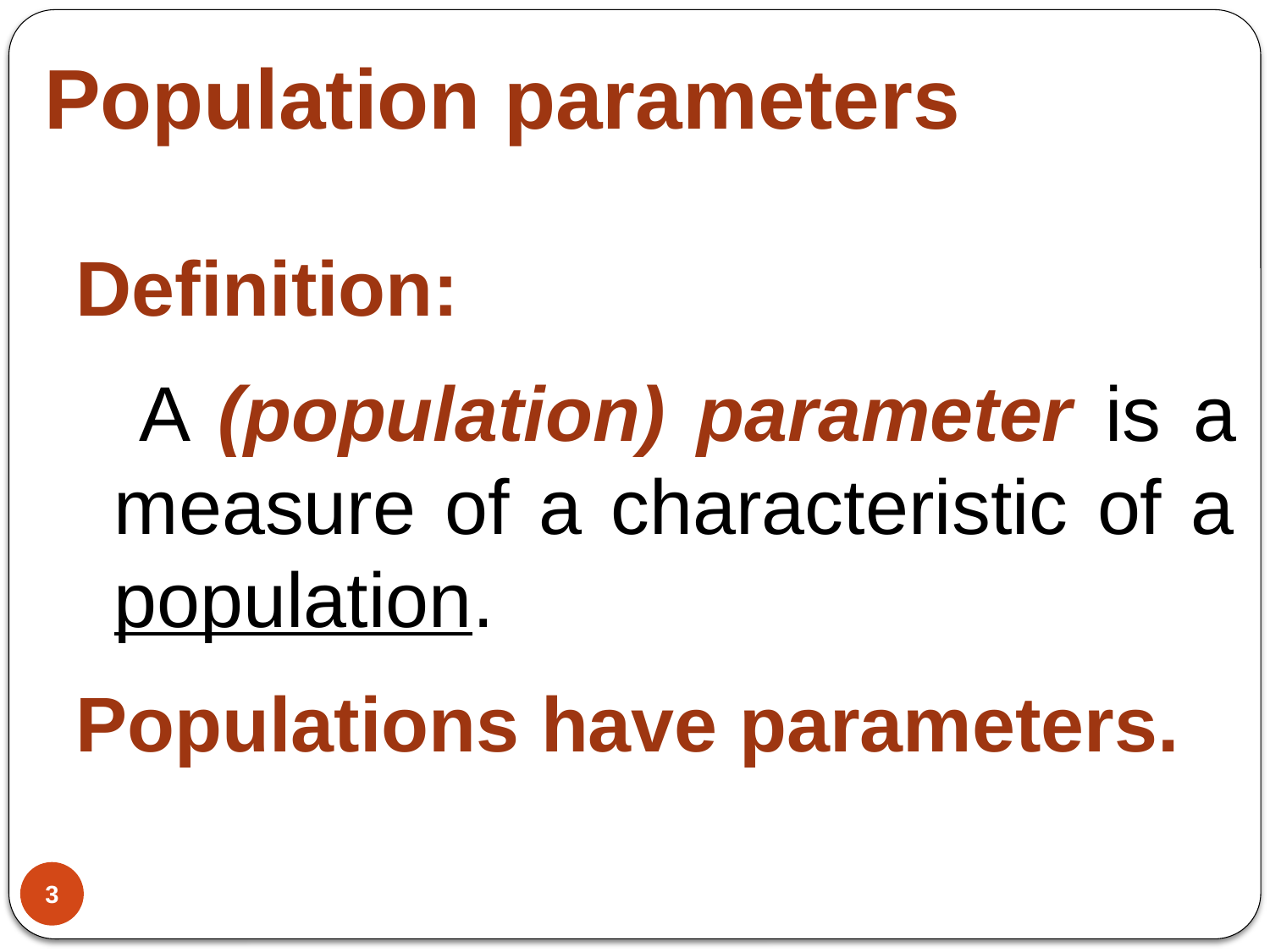

# Population parameters
Definition:
  A (population) parameter is a measure of a characteristic of a population.
Populations have parameters.

3